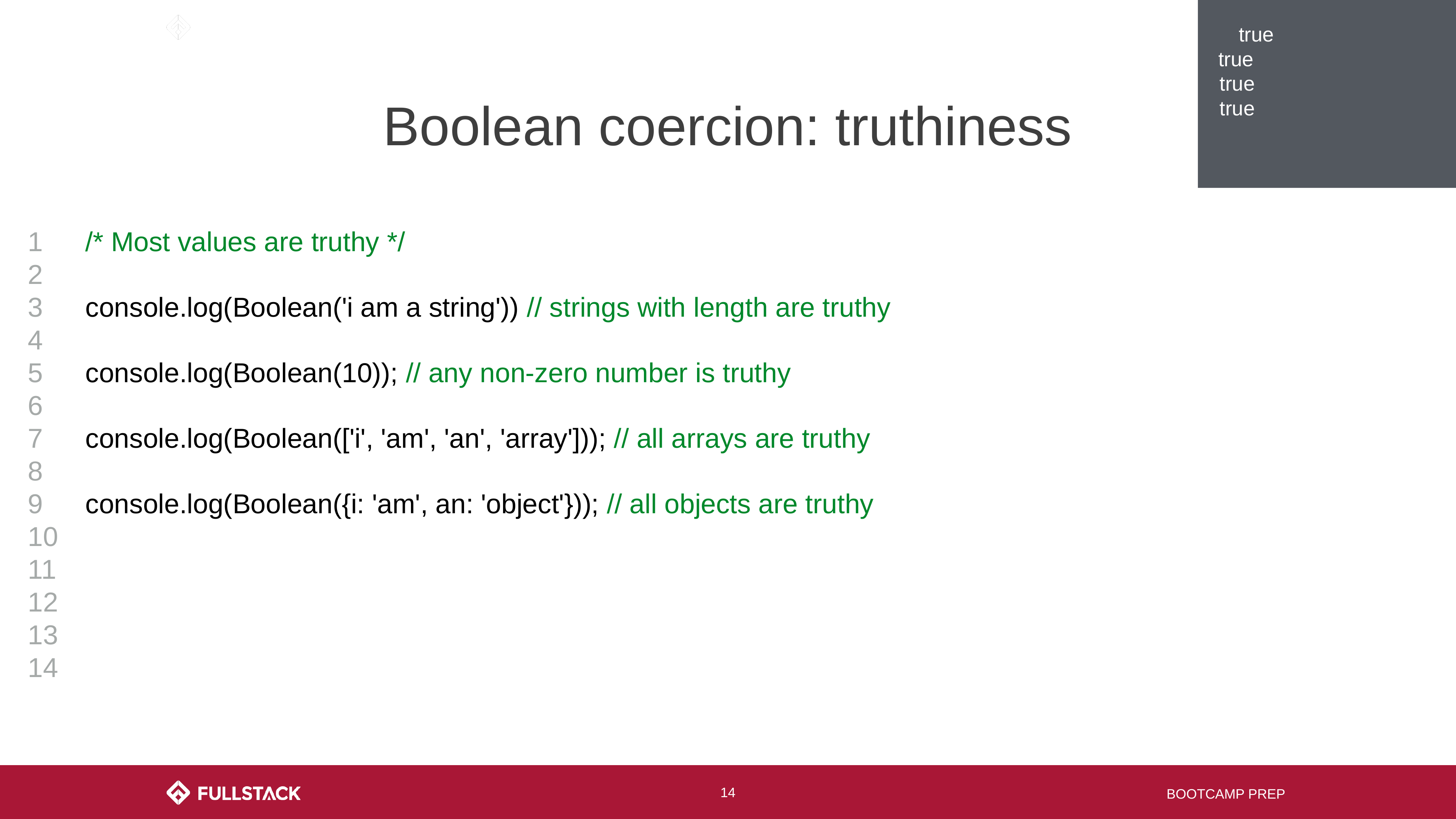

true
true
  true
  true
# Boolean coercion: truthiness
1
2
3
4
5
6
7
8
9
10
11
12
13
14

/* Most values are truthy */

console.log(Boolean('i am a string')) // strings with length are truthy
console.log(Boolean(10)); // any non-zero number is truthy
console.log(Boolean(['i', 'am', 'an', 'array'])); // all arrays are truthy

console.log(Boolean({i: 'am', an: 'object'})); // all objects are truthy
14
BOOTCAMP PREP